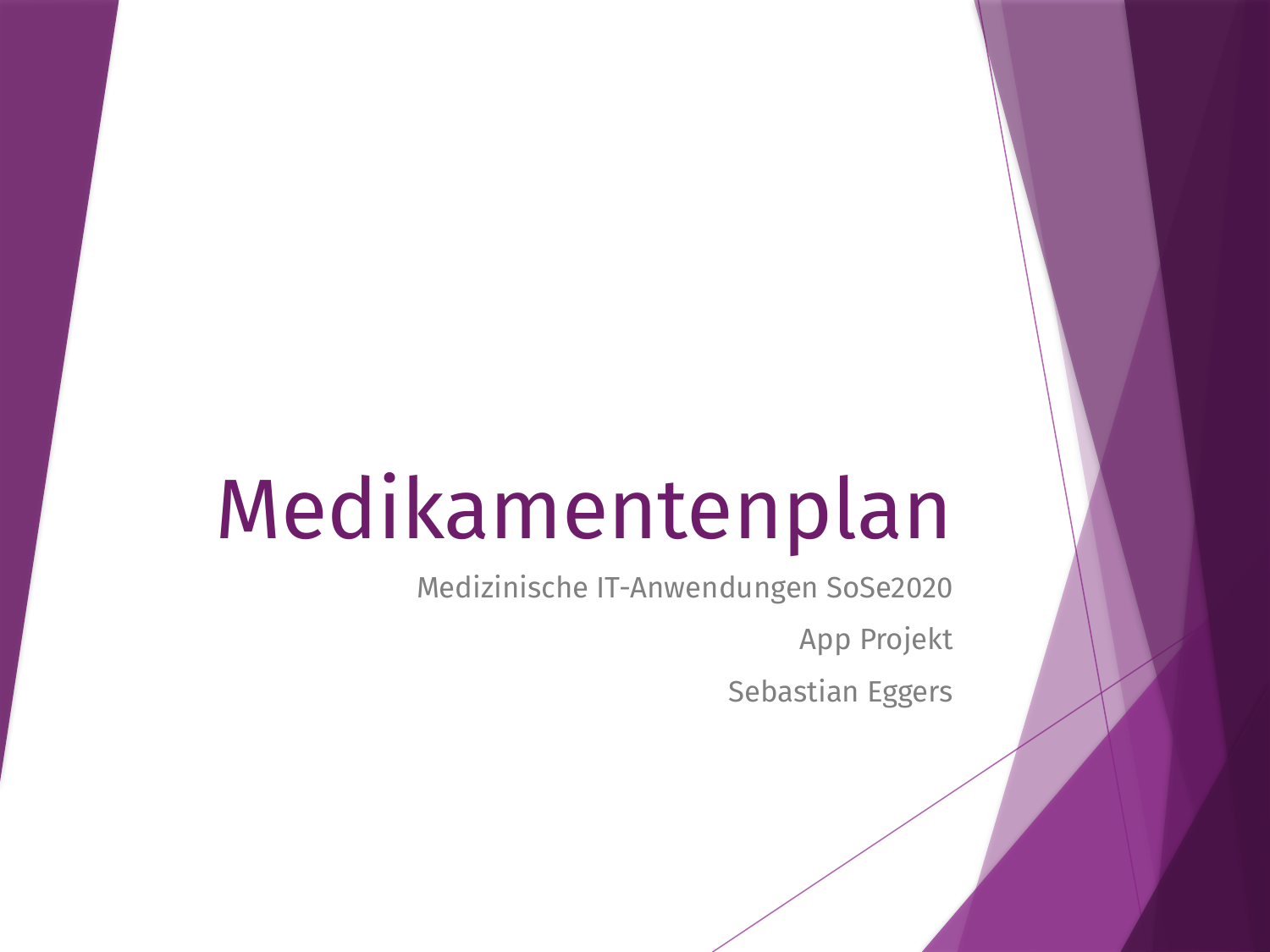

# Medikamentenplan
Medizinische IT-Anwendungen SoSe2020
App Projekt
Sebastian Eggers